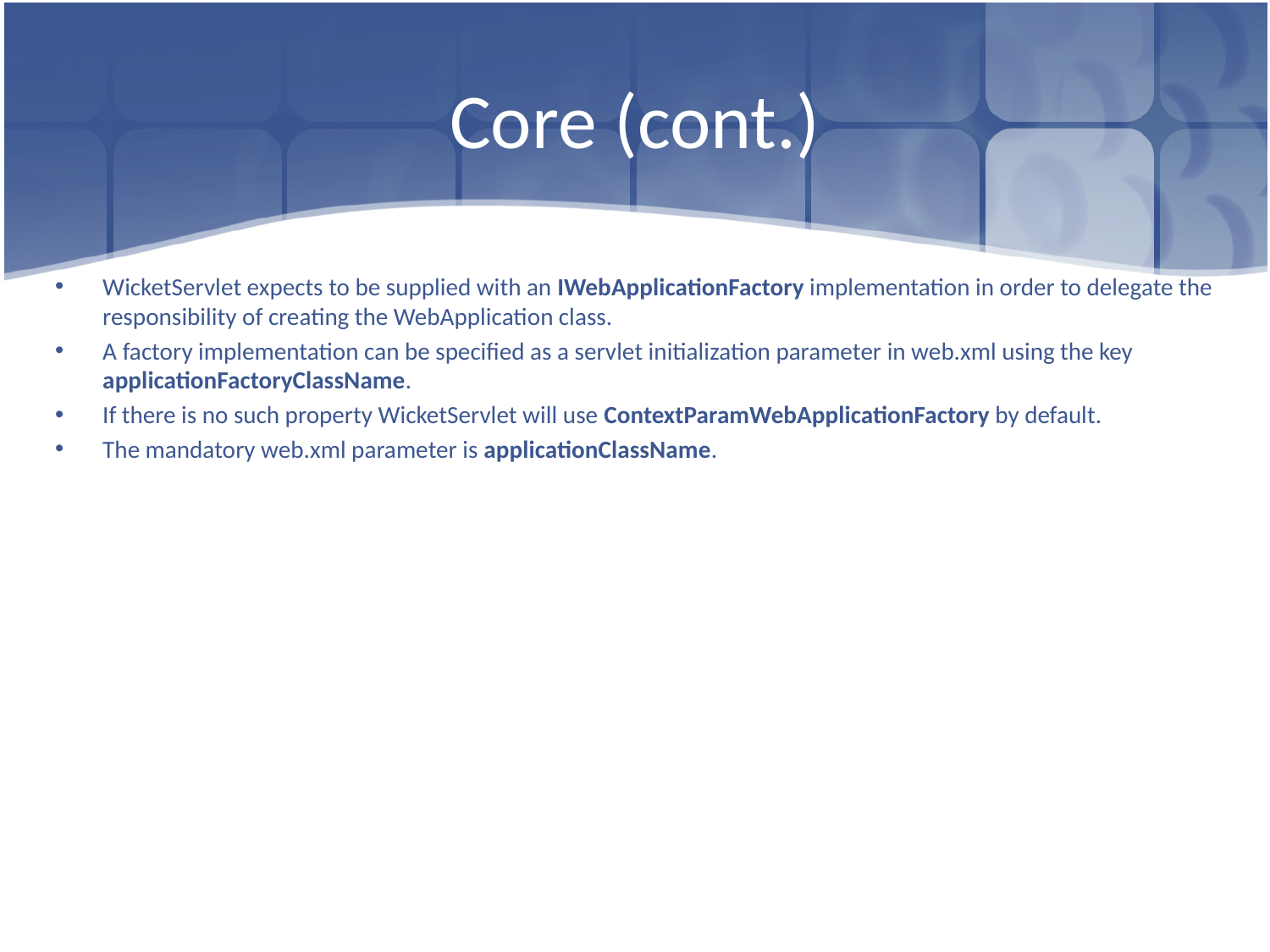

# Core (cont.)
WicketServlet expects to be supplied with an IWebApplicationFactory implementation in order to delegate the responsibility of creating the WebApplication class.
A factory implementation can be specified as a servlet initialization parameter in web.xml using the key applicationFactoryClassName.
If there is no such property WicketServlet will use ContextParamWebApplicationFactory by default.
The mandatory web.xml parameter is applicationClassName.